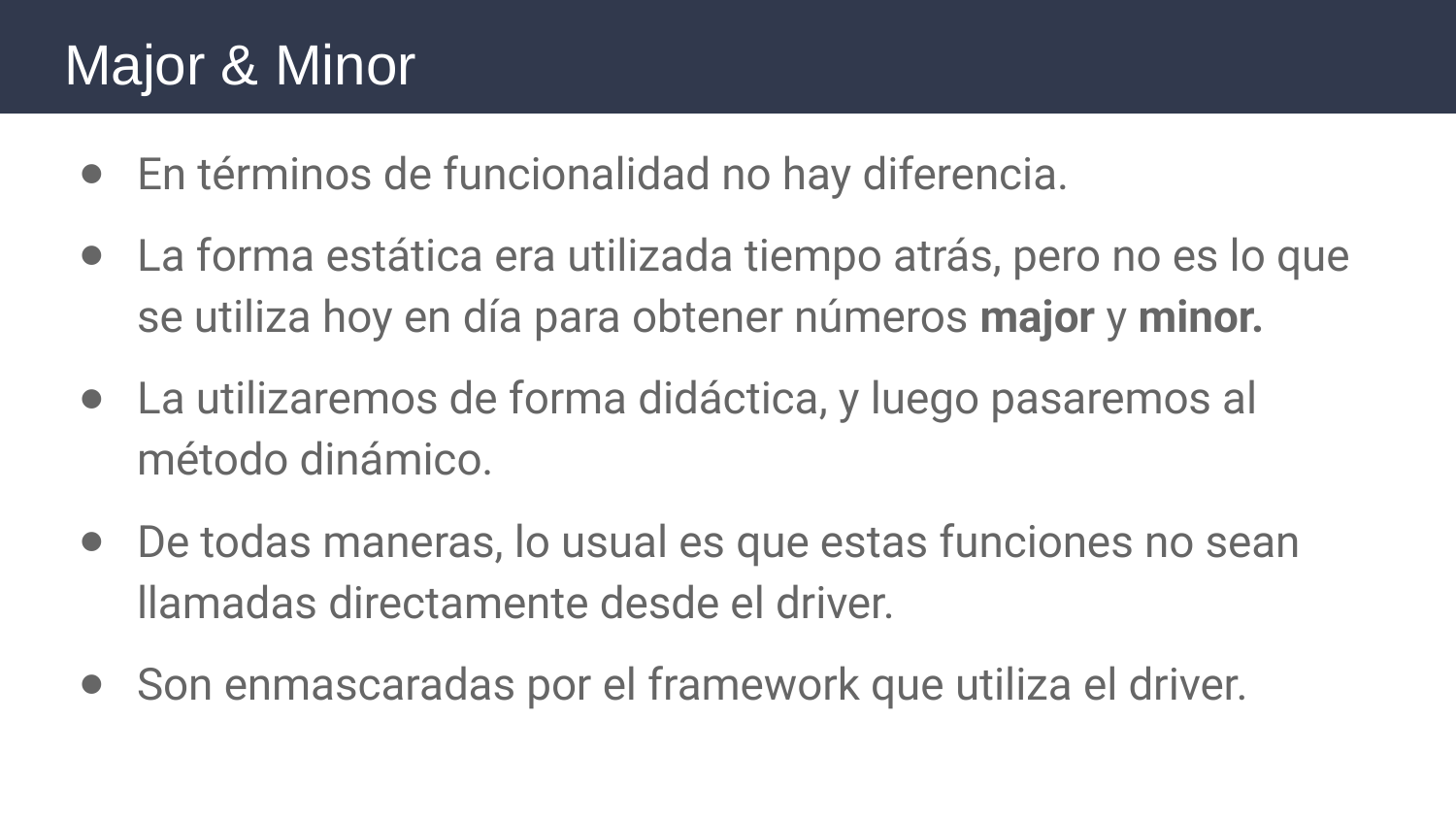

# Major & Minor

En términos de funcionalidad no hay diferencia.
La forma estática era utilizada tiempo atrás, pero no es lo que se utiliza hoy en día para obtener números major y minor.
La utilizaremos de forma didáctica, y luego pasaremos al método dinámico.
De todas maneras, lo usual es que estas funciones no sean llamadas directamente desde el driver.
Son enmascaradas por el framework que utiliza el driver.